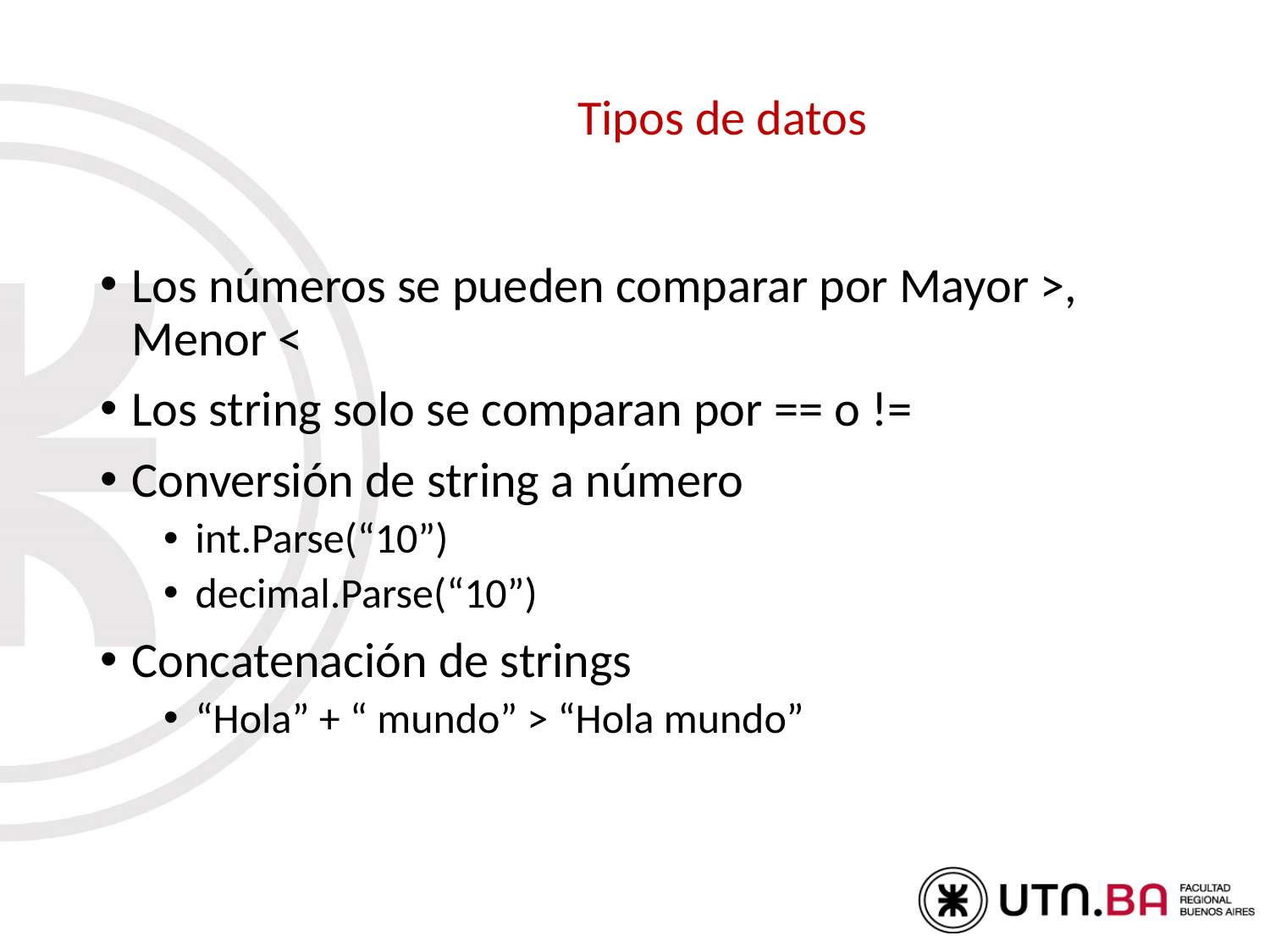

Tipos de datos
Los números se pueden comparar por Mayor >, Menor <
Los string solo se comparan por == o !=
Conversión de string a número
int.Parse(“10”)
decimal.Parse(“10”)
Concatenación de strings
“Hola” + “ mundo” > “Hola mundo”